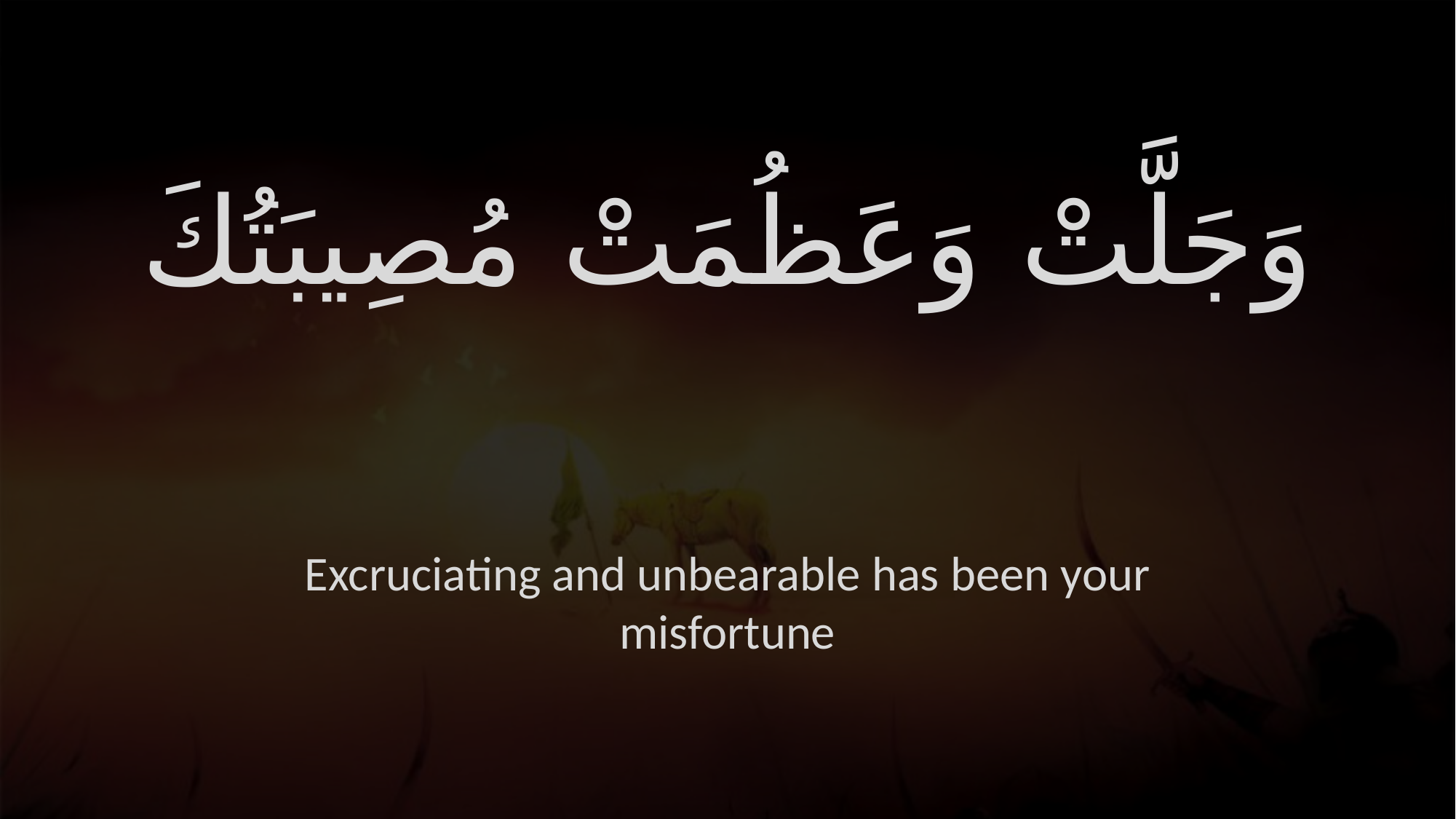

# وَجَلَّتْ وَعَظُمَتْ مُصِيبَتُكَ
Excruciating and unbearable has been your misfortune